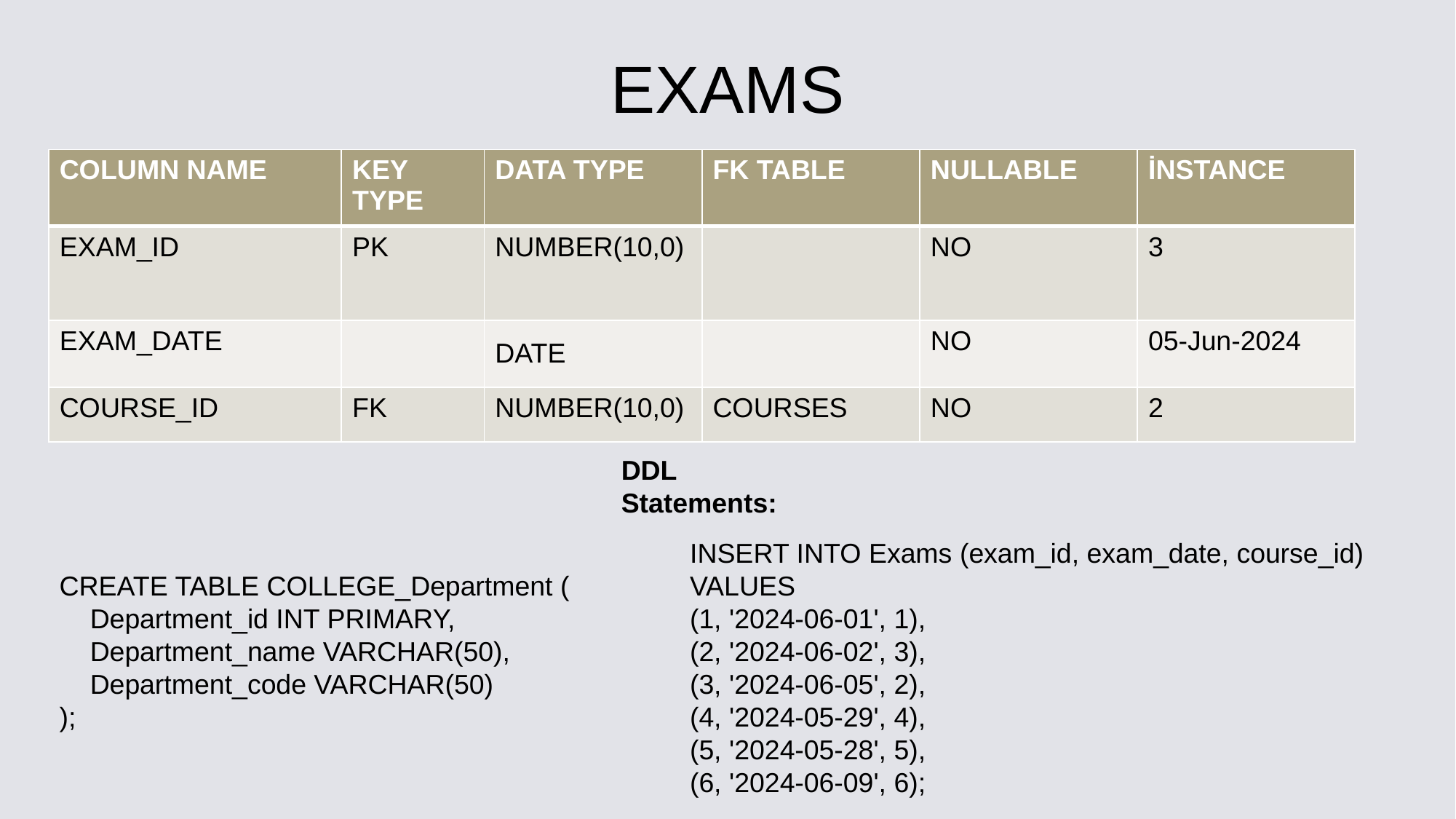

# EXAMS
| COLUMN NAME | KEY TYPE | DATA TYPE | FK TABLE | NULLABLE | İNSTANCE |
| --- | --- | --- | --- | --- | --- |
| EXAM\_ID | PK | NUMBER(10,0) |  | NO | 3 |
| EXAM\_DATE |  | DATE |  | NO | 05-Jun-2024 |
| COURSE\_ID | FK | NUMBER(10,0) | COURSES | NO | 2 |
DDL Statements:

INSERT INTO Exams (exam_id, exam_date, course_id) VALUES
(1, '2024-06-01', 1),
(2, '2024-06-02', 3),
(3, '2024-06-05', 2),
(4, '2024-05-29', 4),
(5, '2024-05-28', 5),
(6, '2024-06-09', 6);
CREATE TABLE COLLEGE_Department (
    Department_id INT PRIMARY,
    Department_name VARCHAR(50),
    Department_code VARCHAR(50)
);